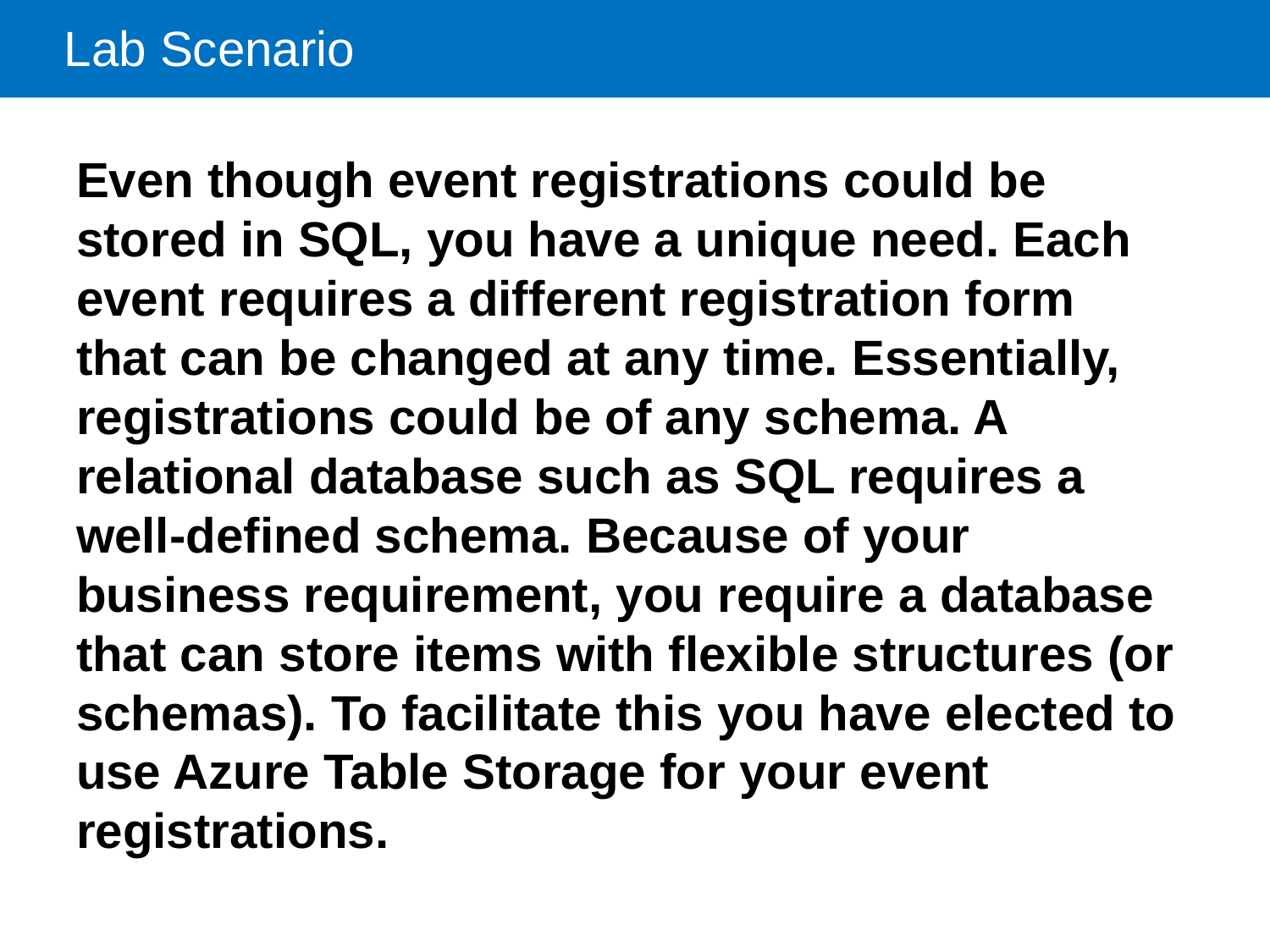

# Lab Scenario
Even though event registrations could be stored in SQL, you have a unique need. Each event requires a different registration form that can be changed at any time. Essentially, registrations could be of any schema. A relational database such as SQL requires a well-defined schema. Because of your business requirement, you require a database that can store items with flexible structures (or schemas). To facilitate this you have elected to use Azure Table Storage for your event registrations.